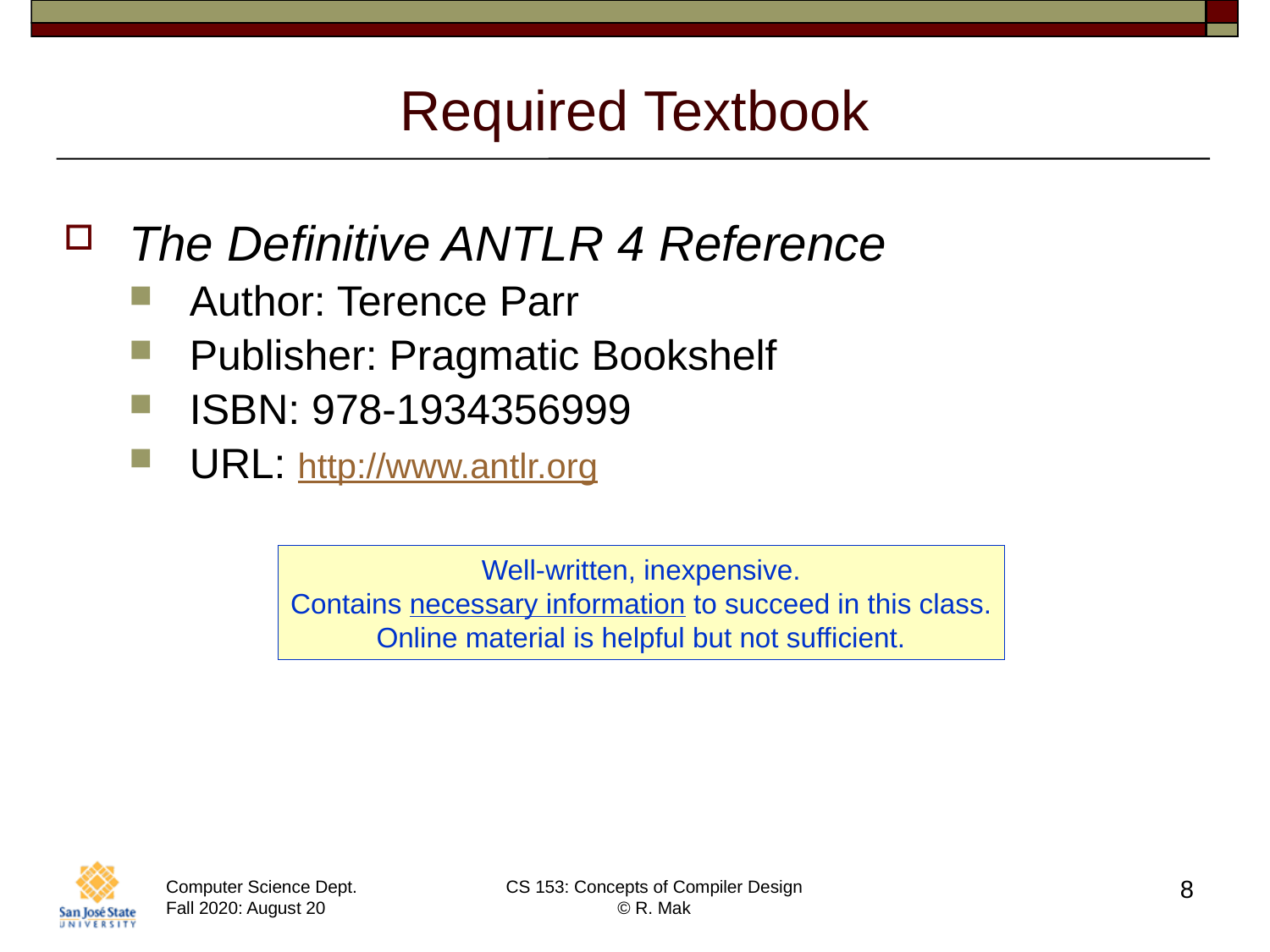

# Required Textbook

The Definitive ANTLR 4 Reference
Author: Terence Parr
Publisher: Pragmatic Bookshelf
ISBN: 978-1934356999
URL: http://www.antlr.org
Well-written, inexpensive.
Contains necessary information to succeed in this class.
Online material is helpful but not sufficient.
8